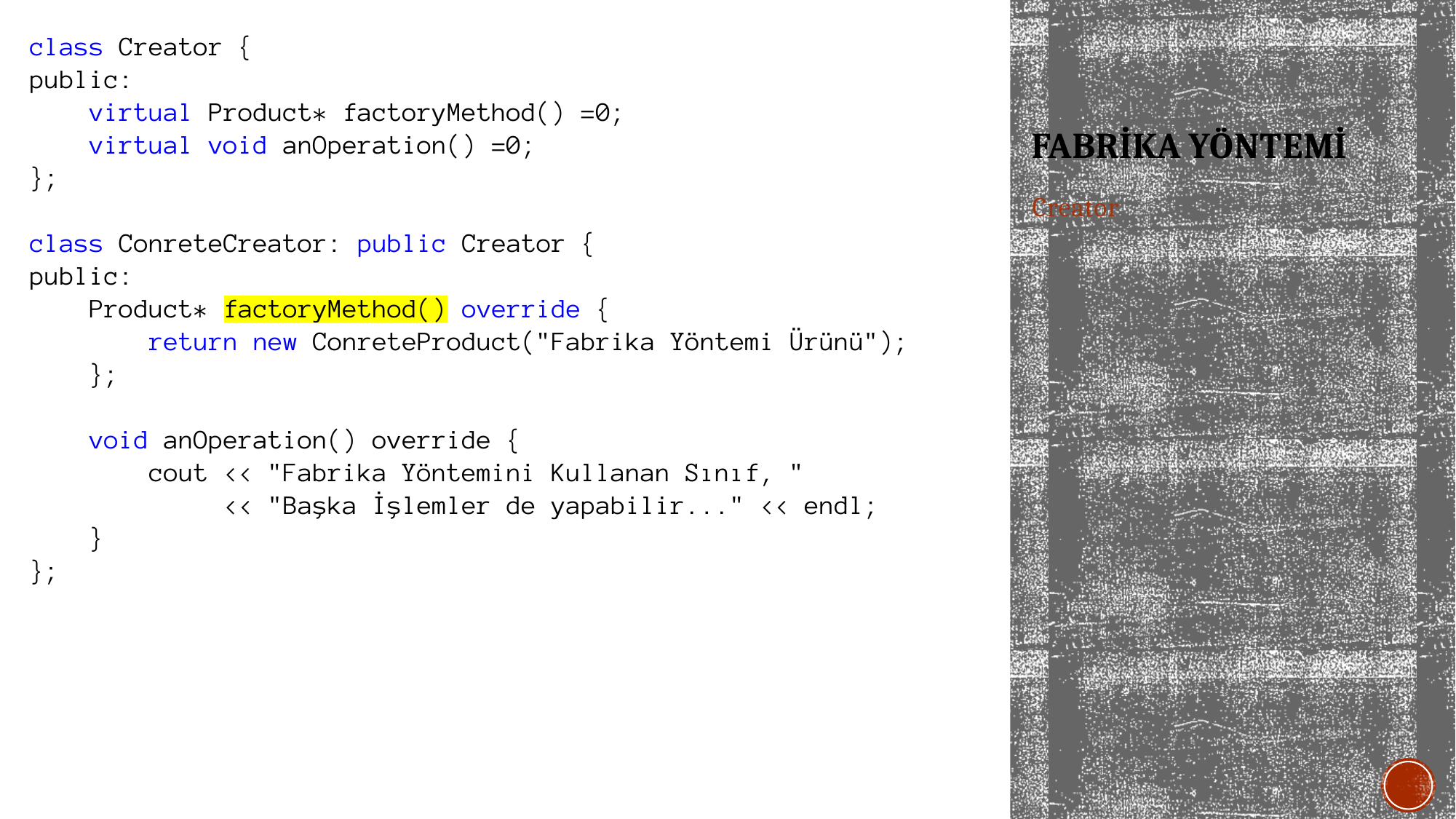

class Creator {
public:
    virtual Product* factoryMethod() =0;
    virtual void anOperation() =0;
};

class ConreteCreator: public Creator {
public:
    Product* factoryMethod() override {
        return new ConreteProduct("Fabrika Yöntemi Ürünü");
    };

    void anOperation() override {
        cout << "Fabrika Yöntemini Kullanan Sınıf, "
             << "Başka İşlemler de yapabilir..." << endl;
    }
};

# FABRİKA YÖNTEMİ
Creator